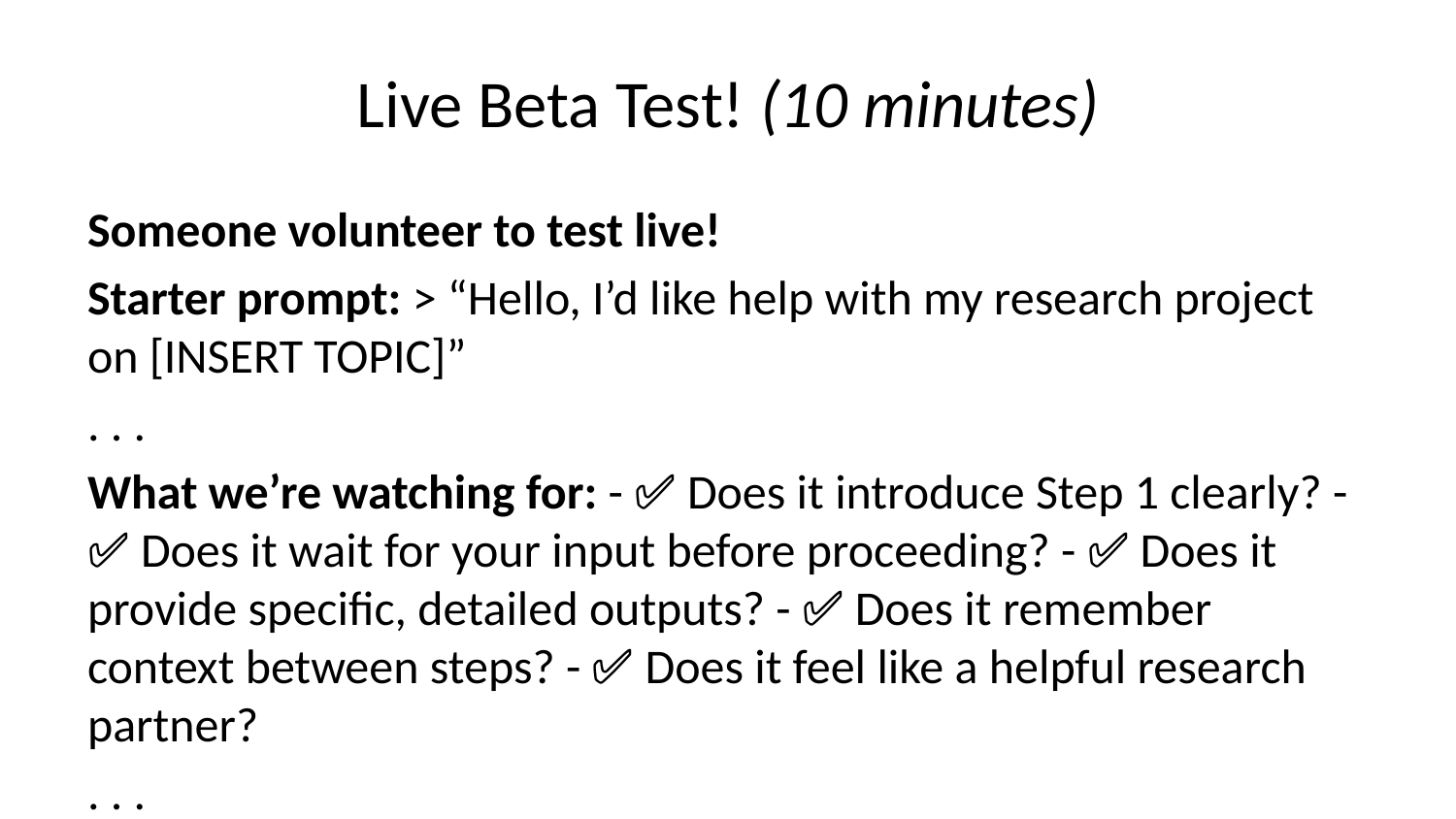

# Live Beta Test! (10 minutes)
Someone volunteer to test live!
Starter prompt: > “Hello, I’d like help with my research project on [INSERT TOPIC]”
. . .
What we’re watching for: - ✅ Does it introduce Step 1 clearly? - ✅ Does it wait for your input before proceeding? - ✅ Does it provide specific, detailed outputs? - ✅ Does it remember context between steps? - ✅ Does it feel like a helpful research partner?
. . .